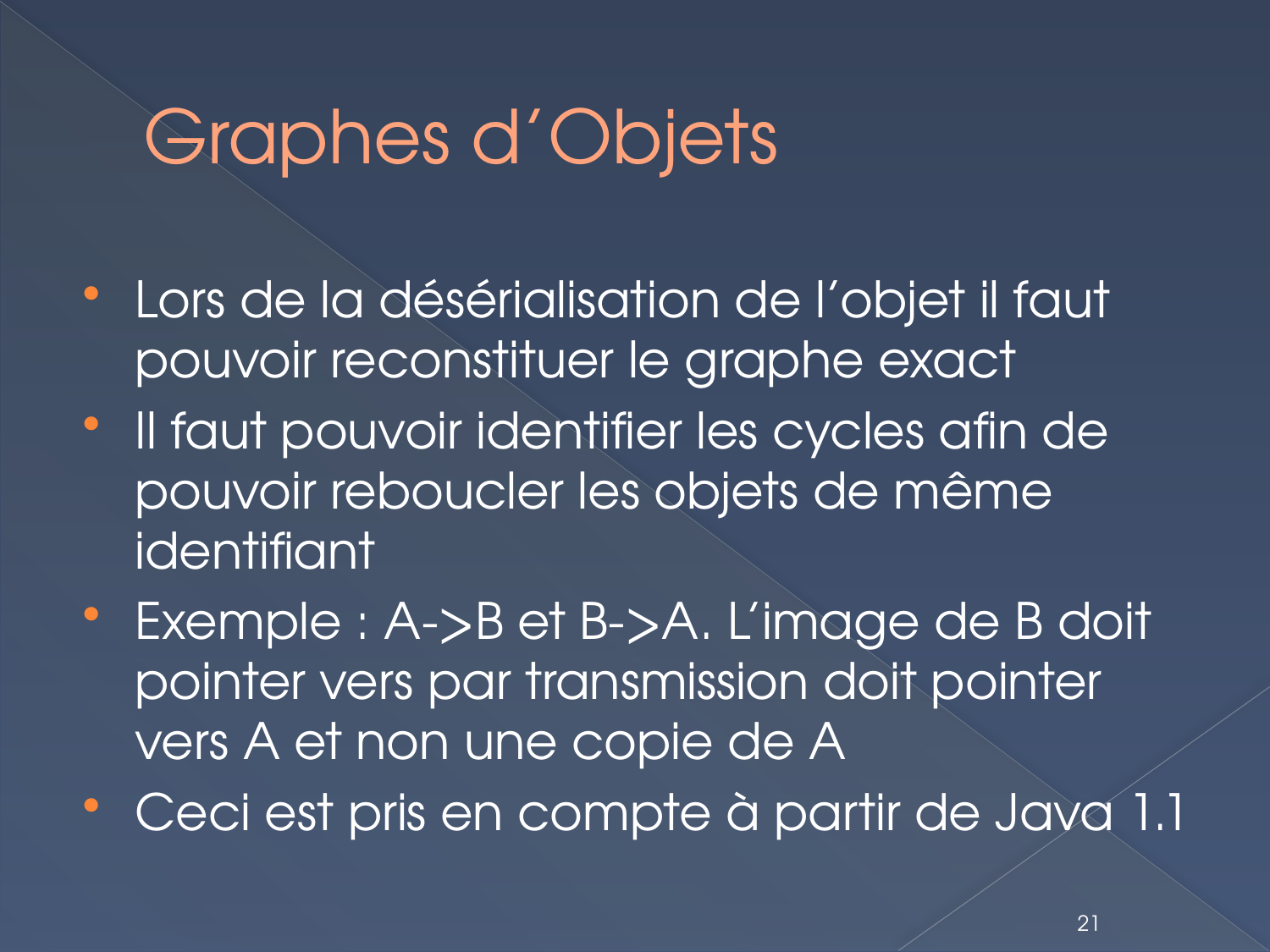

# Graphes d’Objets
Lors de la désérialisation de l’objet il faut pouvoir reconstituer le graphe exact
Il faut pouvoir identifier les cycles afin de pouvoir reboucler les objets de même identifiant
Exemple : A->B et B->A. L’image de B doit pointer vers par transmission doit pointer vers A et non une copie de A
Ceci est pris en compte à partir de Java 1.1

21